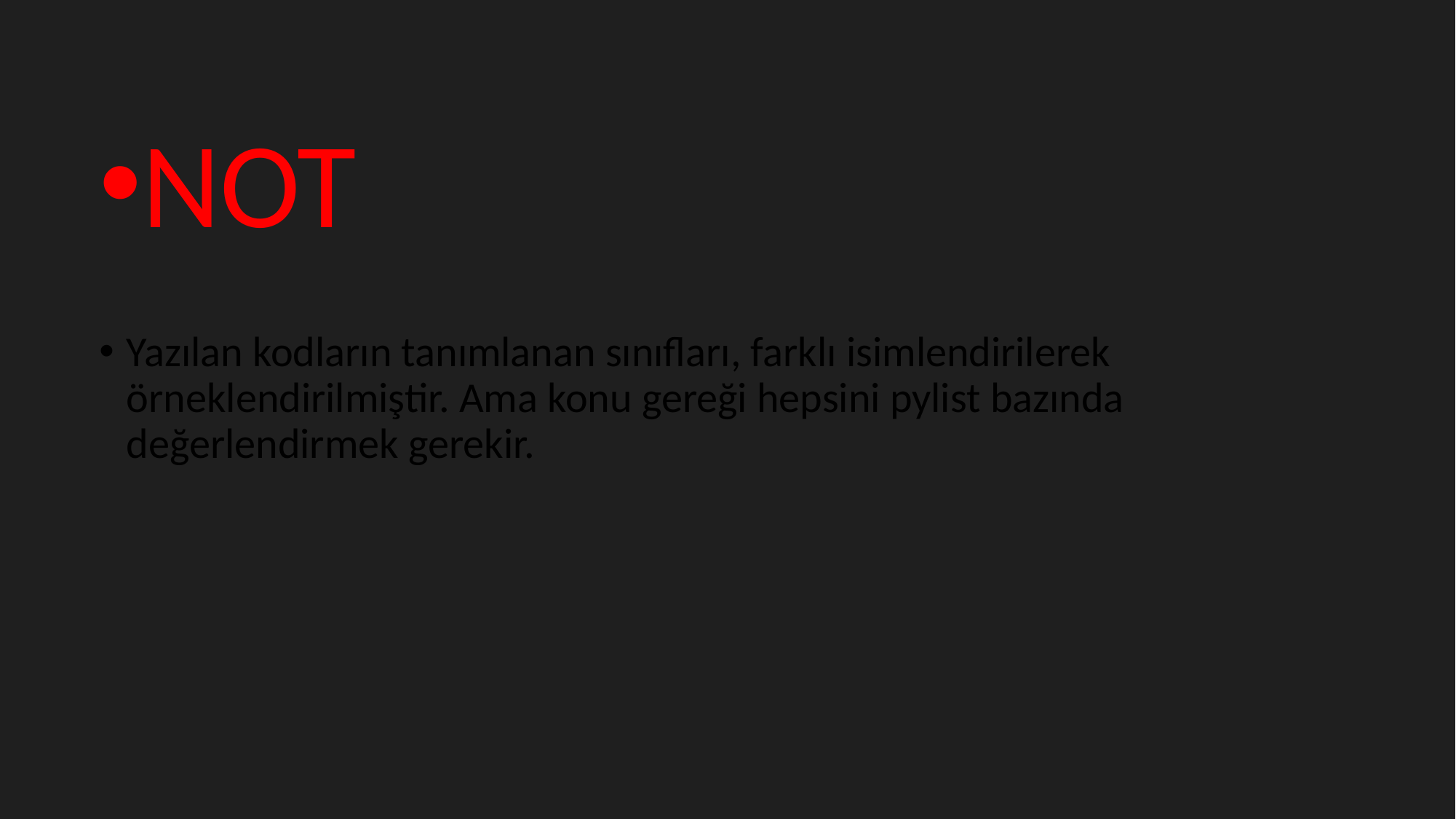

NOT

Yazılan kodların tanımlanan sınıfları, farklı isimlendirilerek örneklendirilmiştir. Ama konu gereği hepsini pylist bazında değerlendirmek gerekir.